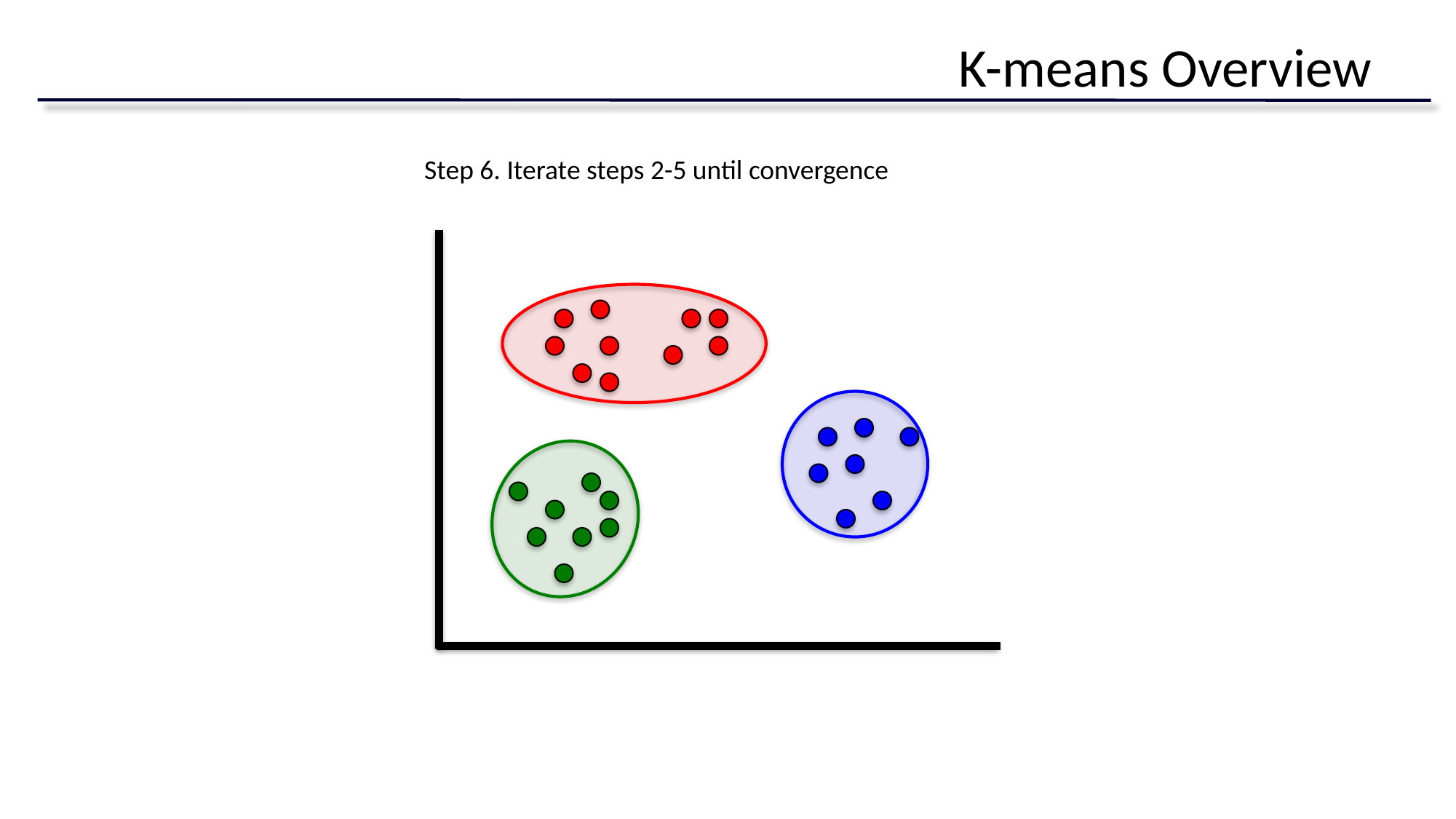

# K-means Overview
Step 6. Iterate steps 2-5 until convergence